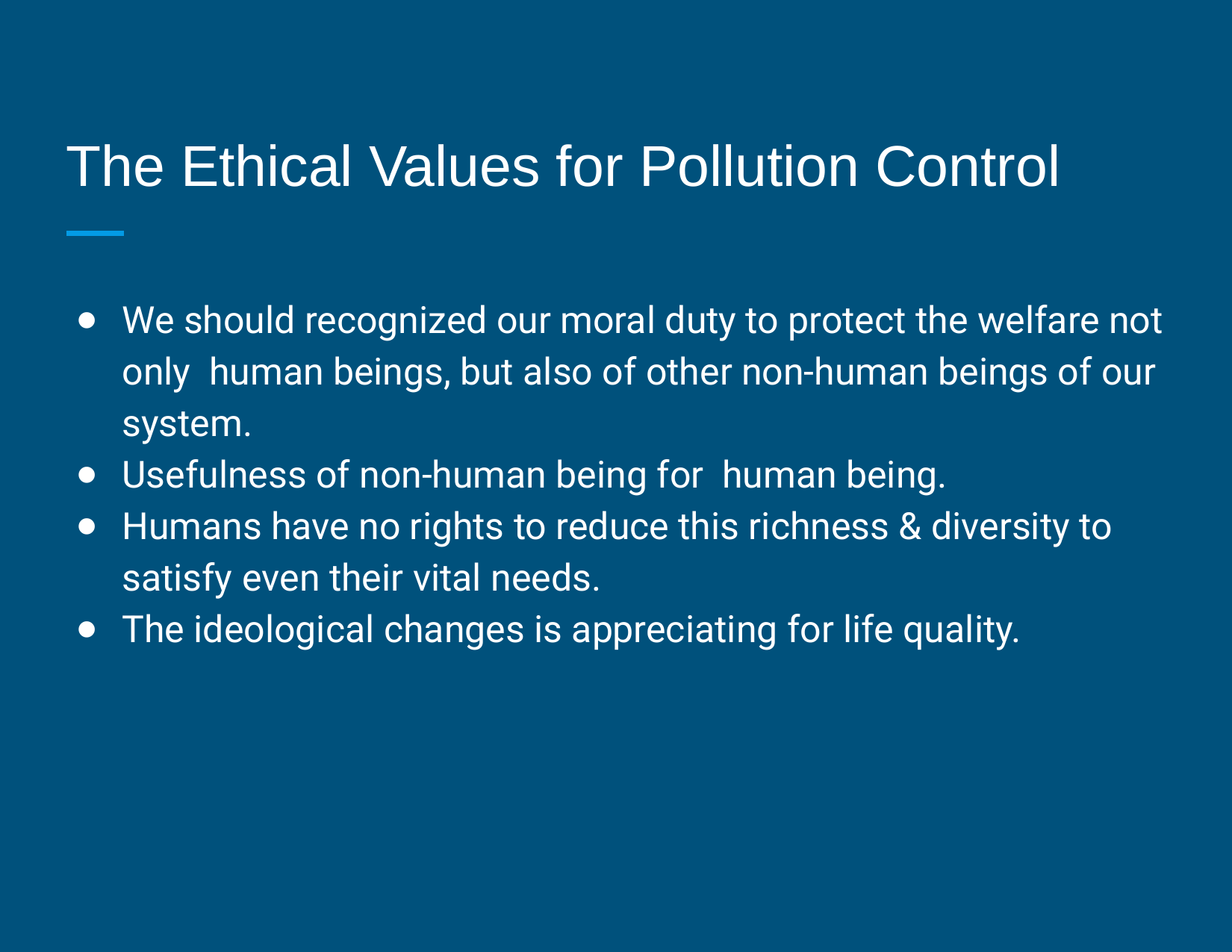

# The Ethical Values for Pollution Control
We should recognized our moral duty to protect the welfare not only  human beings, but also of other non-human beings of our system.
Usefulness of non-human being for  human being.
Humans have no rights to reduce this richness & diversity to satisfy even their vital needs.
The ideological changes is appreciating for life quality.